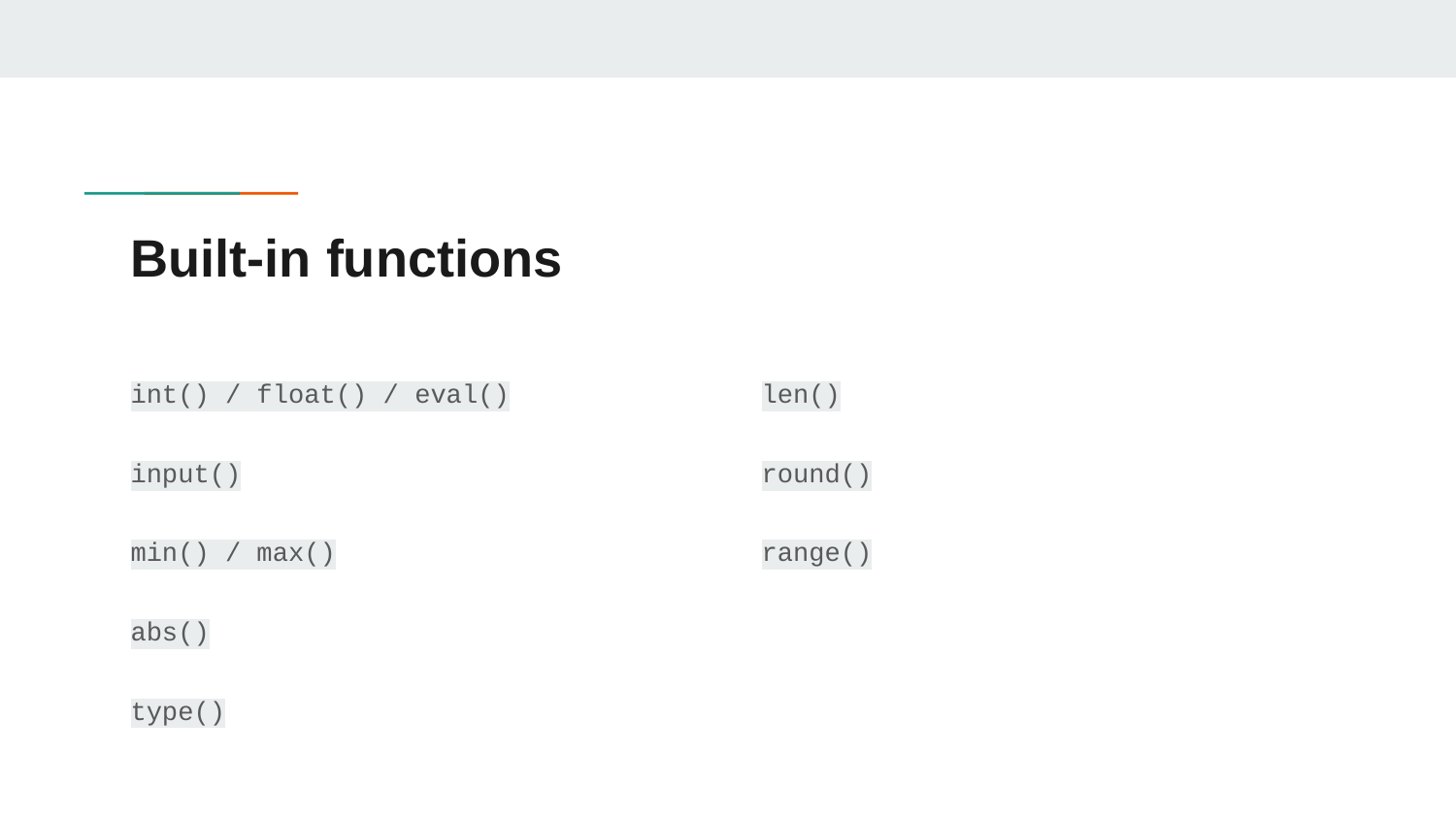

# Built-in functions
int() / float() / eval()
input()
min() / max()
abs()
type()
len()
round()
range()